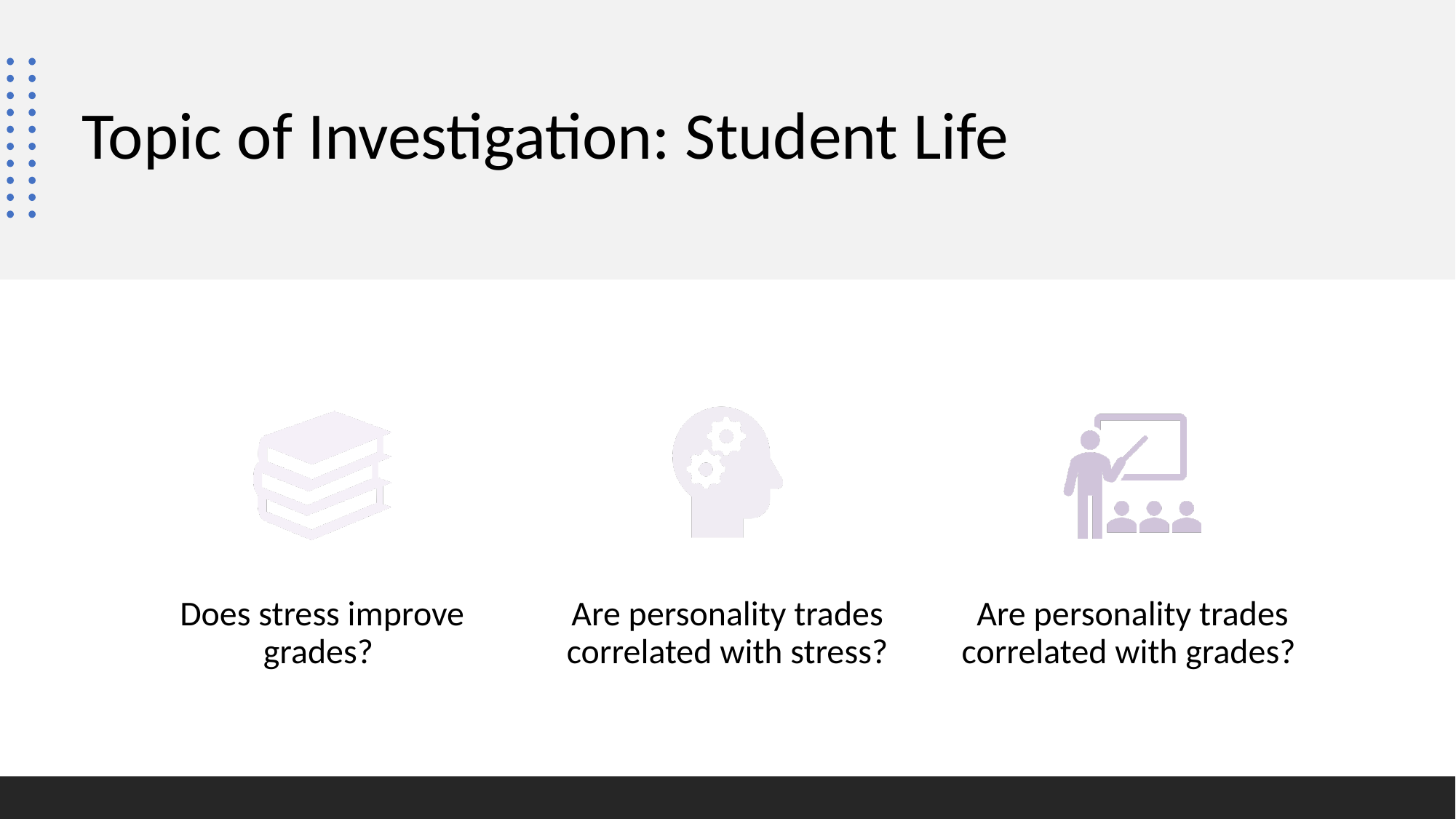

# Topic of Investigation: Student Life

Does stress improve grades?
Are personality trades correlated with stress?
Are personality trades correlated with grades?